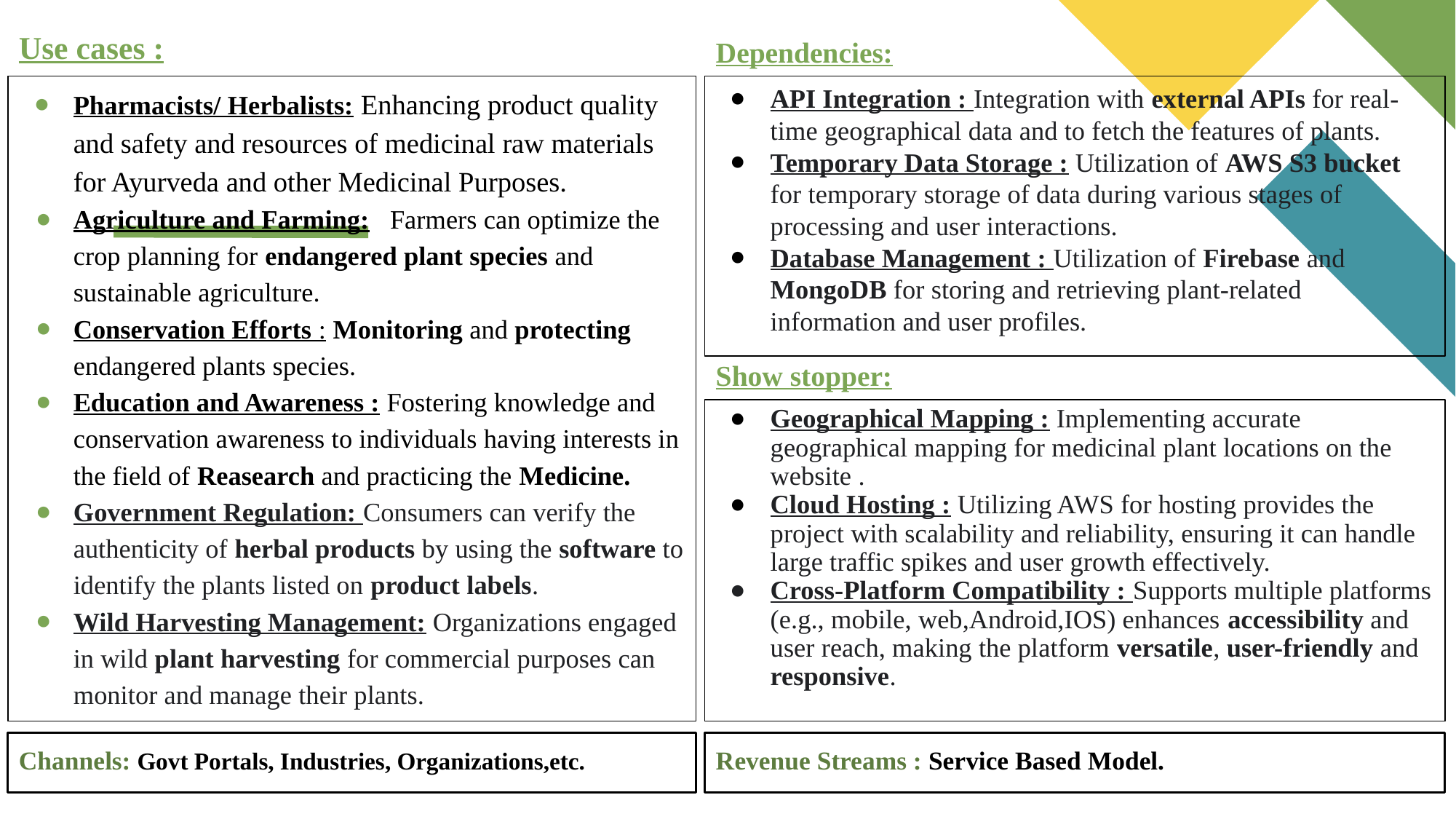

Use cases :
Dependencies:
Pharmacists/ Herbalists: Enhancing product quality and safety and resources of medicinal raw materials for Ayurveda and other Medicinal Purposes.
Agriculture and Farming:   Farmers can optimize the crop planning for endangered plant species and sustainable agriculture.
Conservation Efforts : Monitoring and protecting endangered plants species.
Education and Awareness : Fostering knowledge and conservation awareness to individuals having interests in the field of Reasearch and practicing the Medicine.
Government Regulation: Consumers can verify the authenticity of herbal products by using the software to identify the plants listed on product labels.
Wild Harvesting Management: Organizations engaged in wild plant harvesting for commercial purposes can monitor and manage their plants.
API Integration : Integration with external APIs for real-time geographical data and to fetch the features of plants.
Temporary Data Storage : Utilization of AWS S3 bucket for temporary storage of data during various stages of processing and user interactions.
Database Management : Utilization of Firebase and MongoDB for storing and retrieving plant-related information and user profiles.

Show stopper:
Geographical Mapping : Implementing accurate geographical mapping for medicinal plant locations on the website .
Cloud Hosting : Utilizing AWS for hosting provides the project with scalability and reliability, ensuring it can handle large traffic spikes and user growth effectively.
Cross-Platform Compatibility : Supports multiple platforms (e.g., mobile, web,Android,IOS) enhances accessibility and user reach, making the platform versatile, user-friendly and responsive.
Channels: Govt Portals, Industries, Organizations,etc.
Revenue Streams : Service Based Model.